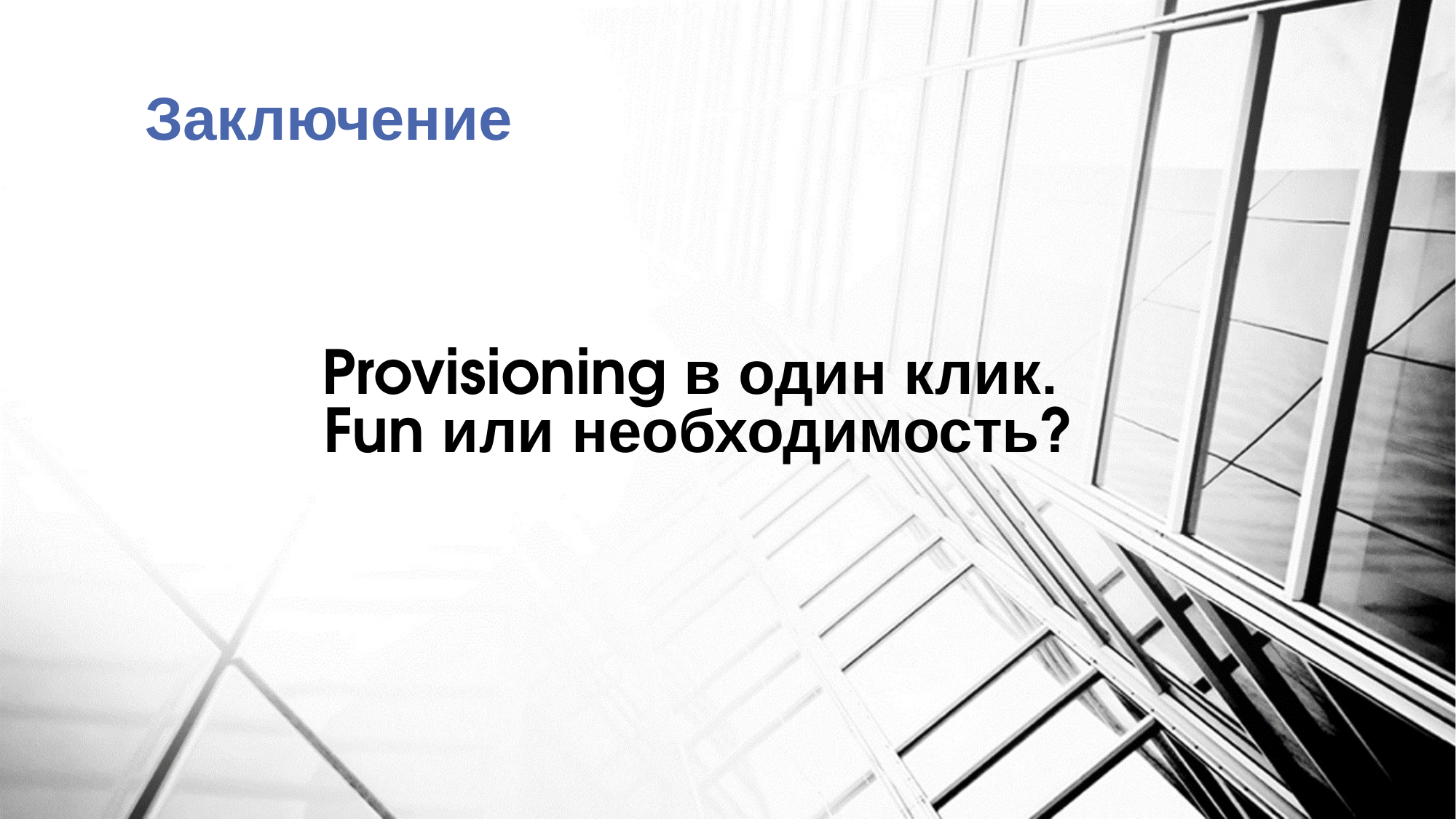

# Заключение
Provisioning в один клик.
Fun или необходимость?